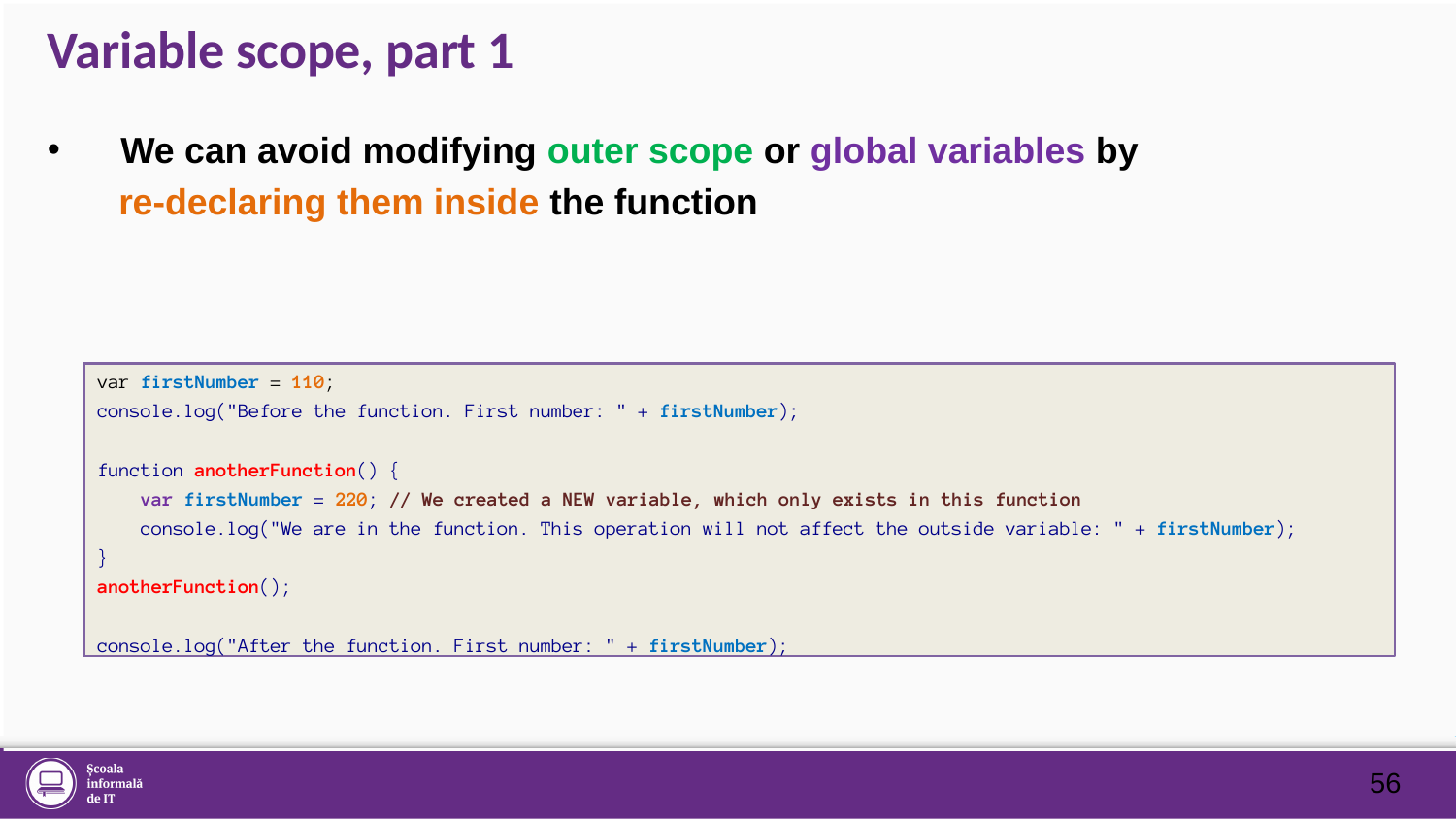

# Variable scope, part 1
We can avoid modifying outer scope or global variables by
       re-declaring them inside the function
var firstNumber = 110;
console.log("Before the function. First number: " + firstNumber);

function anotherFunction() {
    var firstNumber = 220; // We created a NEW variable, which only exists in this function
    console.log("We are in the function. This operation will not affect the outside variable: " + firstNumber);
}
anotherFunction();

console.log("After the function. First number: " + firstNumber);

56